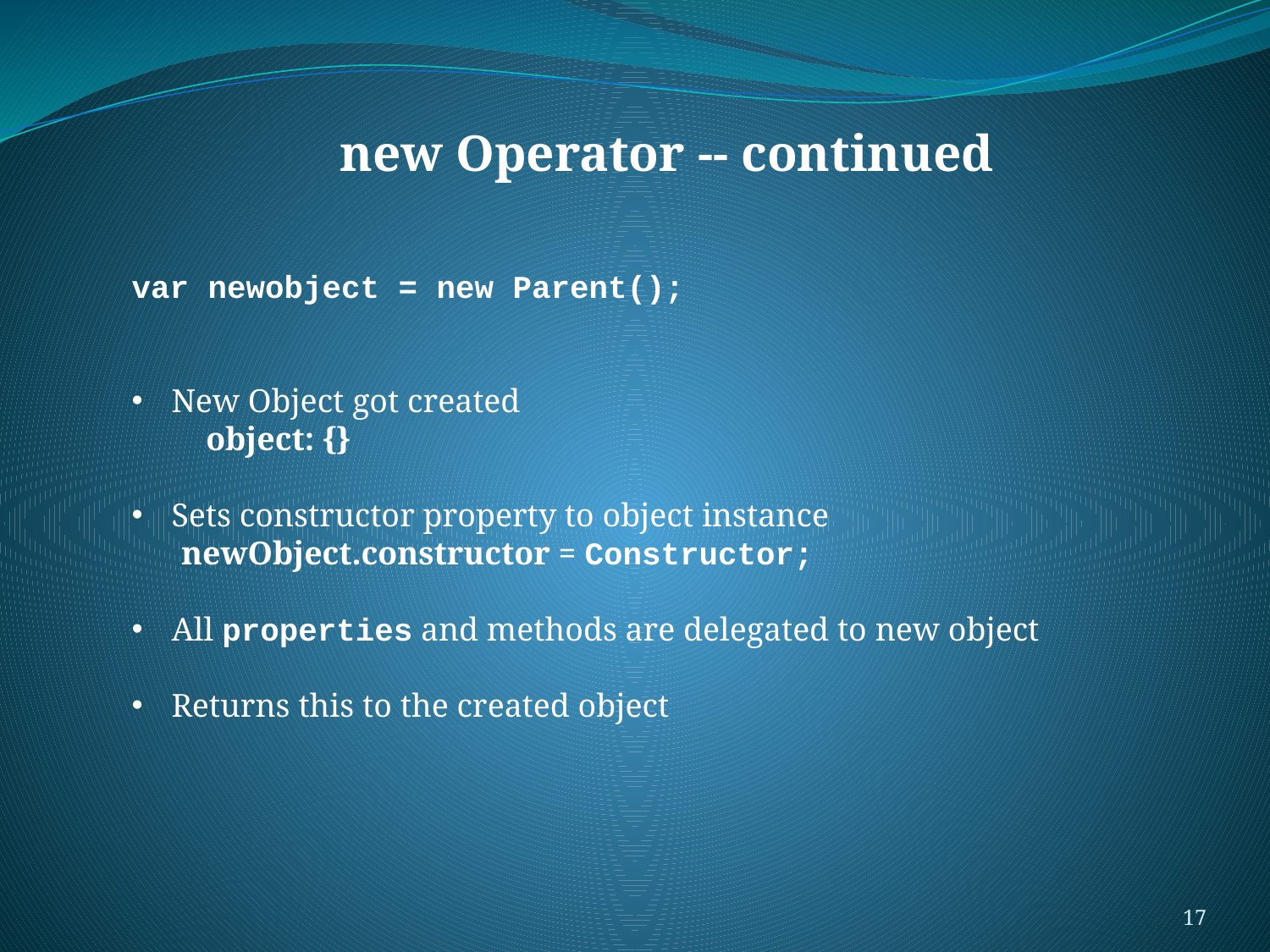

#
new Operator -- continued

var newobject = new Parent();

New Object got created
         object: {}

Sets constructor property to object instance
      newObject.constructor = Constructor;

All properties and methods are delegated to new object

Returns this to the created object

17